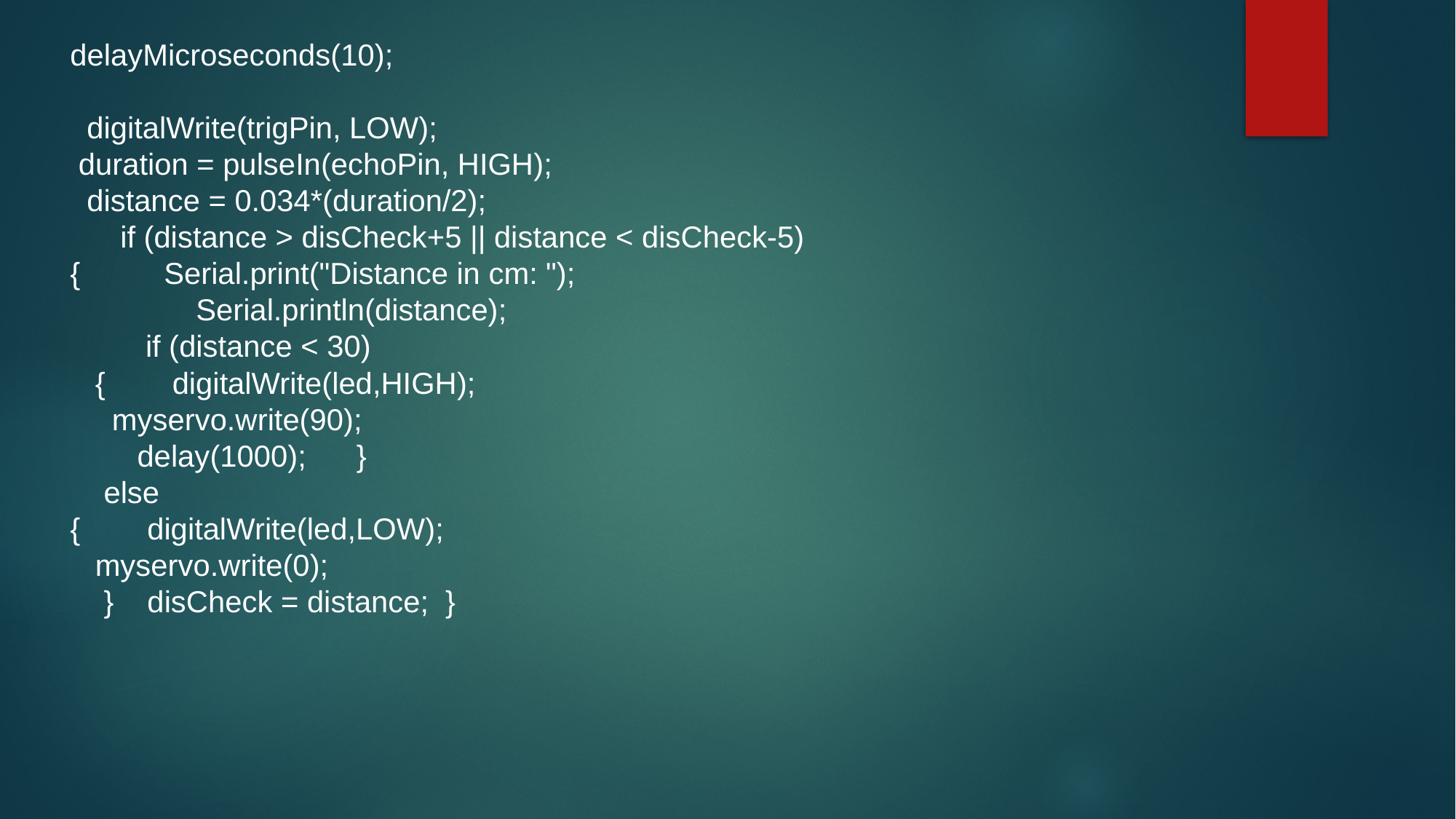

delayMicroseconds(10);

  digitalWrite(trigPin, LOW);
 duration = pulseIn(echoPin, HIGH);
  distance = 0.034*(duration/2);
      if (distance > disCheck+5 || distance < disCheck-5)
{          Serial.print("Distance in cm: ");
  	  Serial.println(distance);
         if (distance < 30)
   {        digitalWrite(led,HIGH);
     myservo.write(90);
        delay(1000);      }
    else
{        digitalWrite(led,LOW);
   myservo.write(0);
    }    disCheck = distance;  }